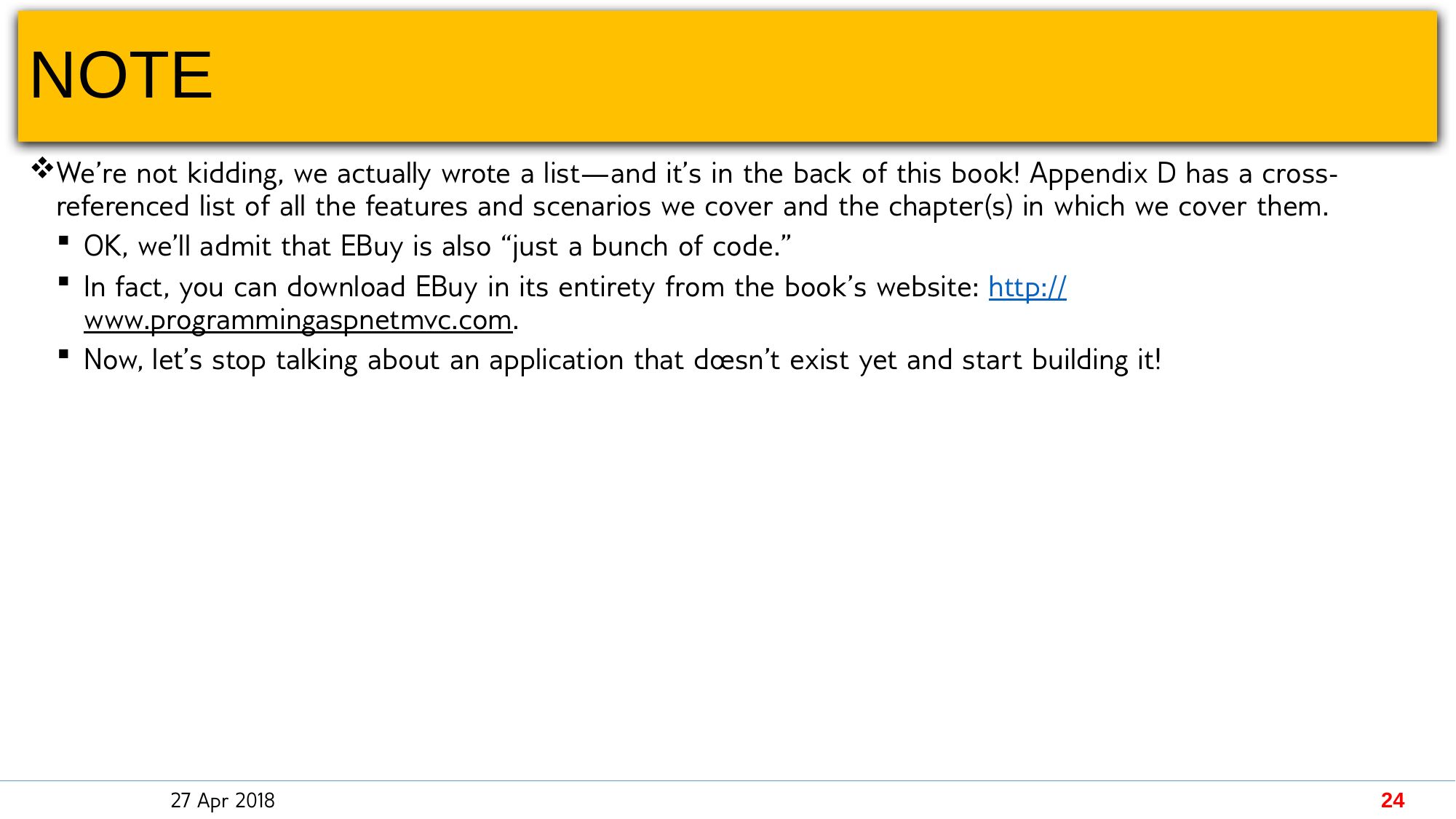

# NOTE
We’re not kidding, we actually wrote a list—and it’s in the back of this book! Appendix D has a cross-referenced list of all the features and scenarios we cover and the chapter(s) in which we cover them.
OK, we’ll admit that EBuy is also “just a bunch of code.”
In fact, you can download EBuy in its entirety from the book’s website: http://www.programmingaspnetmvc.com.
Now, let’s stop talking about an application that doesn’t exist yet and start building it!
27 Apr 2018
24